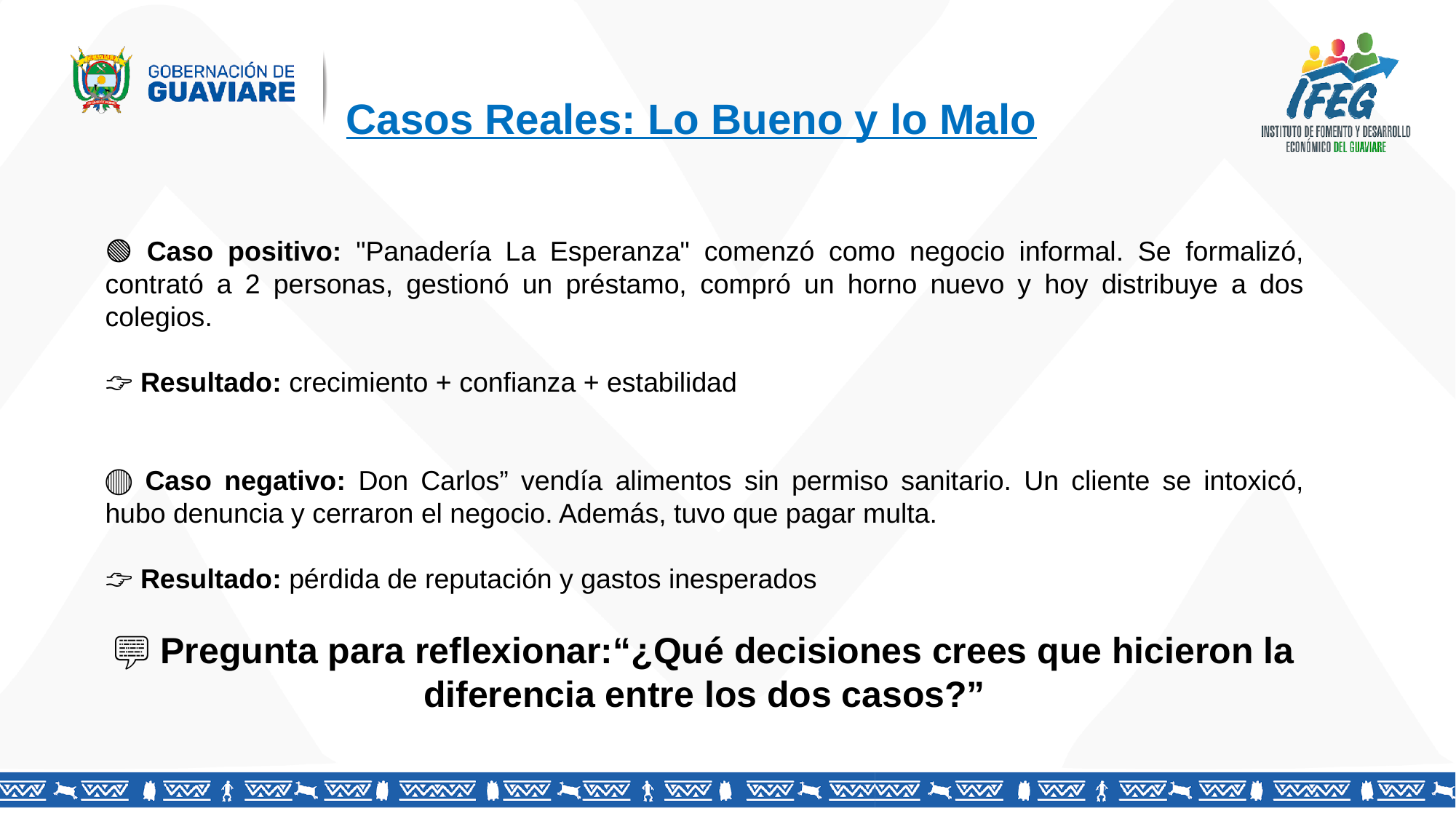

Casos Reales: Lo Bueno y lo Malo
🟢 Caso positivo: "Panadería La Esperanza" comenzó como negocio informal. Se formalizó, contrató a 2 personas, gestionó un préstamo, compró un horno nuevo y hoy distribuye a dos colegios.

👉 Resultado: crecimiento + confianza + estabilidad

🔴 Caso negativo: Don Carlos” vendía alimentos sin permiso sanitario. Un cliente se intoxicó, hubo denuncia y cerraron el negocio. Además, tuvo que pagar multa.

👉 Resultado: pérdida de reputación y gastos inesperados

💬 Pregunta para reflexionar:“¿Qué decisiones crees que hicieron la diferencia entre los dos casos?”